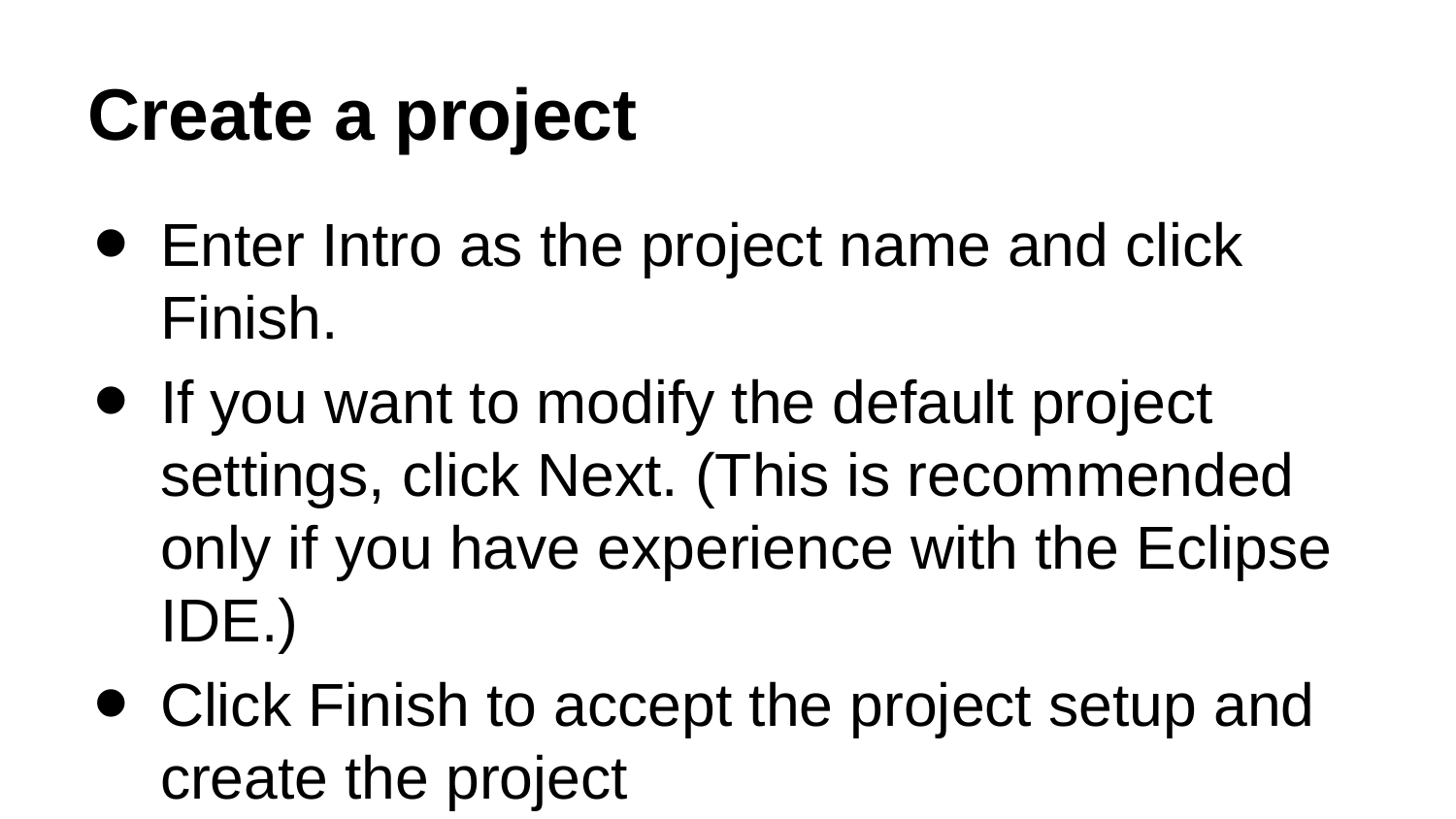

# Create a project
Enter Intro as the project name and click Finish.
If you want to modify the default project settings, click Next. (This is recommended only if you have experience with the Eclipse IDE.)
Click Finish to accept the project setup and create the project